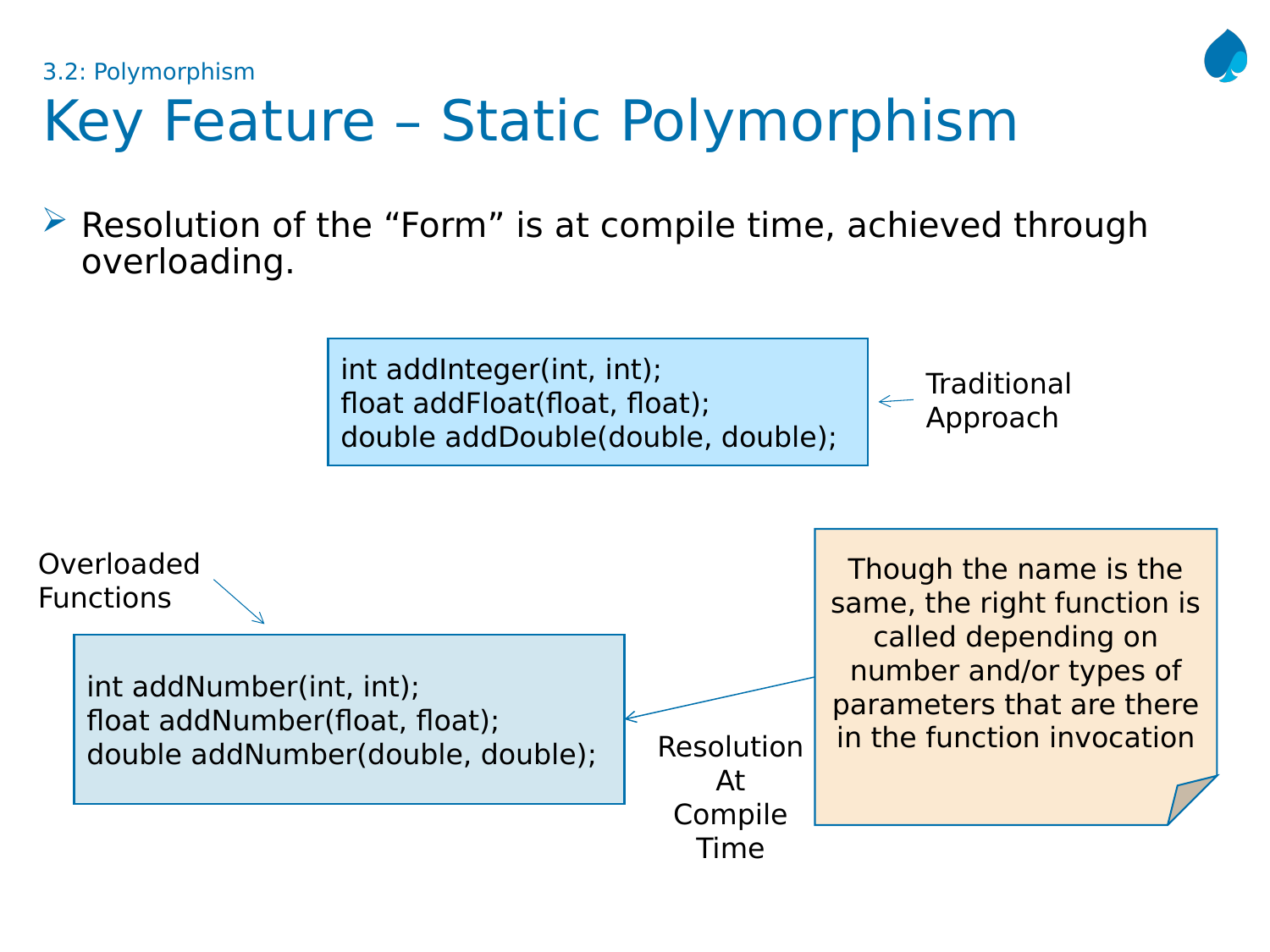

# 3.2: Polymorphism Key Feature – Static Polymorphism
Resolution of the “Form” is at compile time, achieved through overloading.

int addInteger(int, int);
float addFloat(float, float);
double addDouble(double, double);
Traditional
Approach
Though the name is the same, the right function is called depending on number and/or types of parameters that are there in the function invocation
Overloaded
Functions
int addNumber(int, int);
float addNumber(float, float);
double addNumber(double, double);
Resolution
At
Compile Time